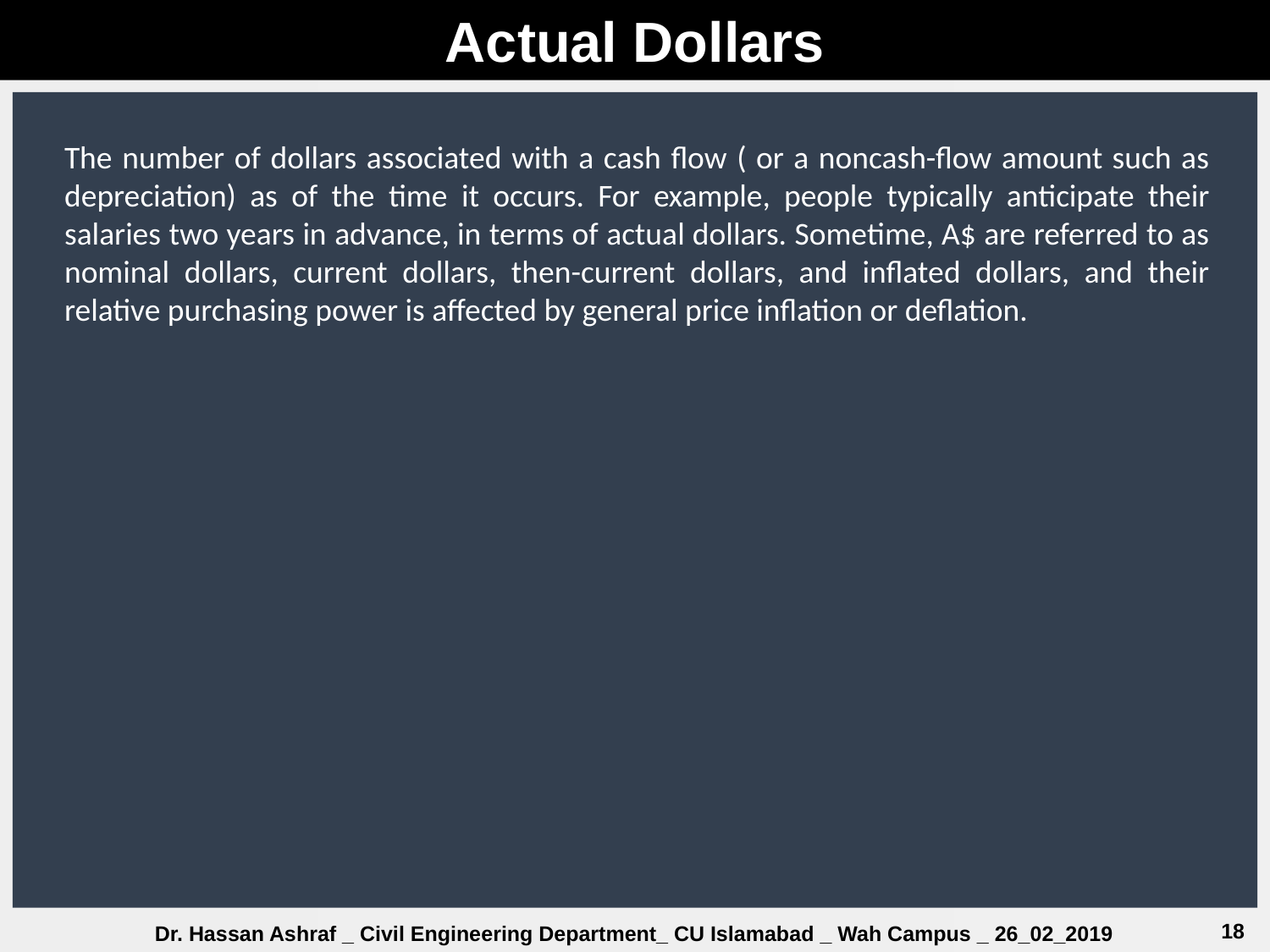

Actual Dollars

The number of dollars associated with a cash flow ( or a noncash-flow amount such as depreciation) as of the time it occurs. For example, people typically anticipate their salaries two years in advance, in terms of actual dollars. Sometime, A$ are referred to as nominal dollars, current dollars, then-current dollars, and inflated dollars, and their relative purchasing power is affected by general price inflation or deflation.

18
Dr. Hassan Ashraf _ Civil Engineering Department_ CU Islamabad _ Wah Campus _ 26_02_2019